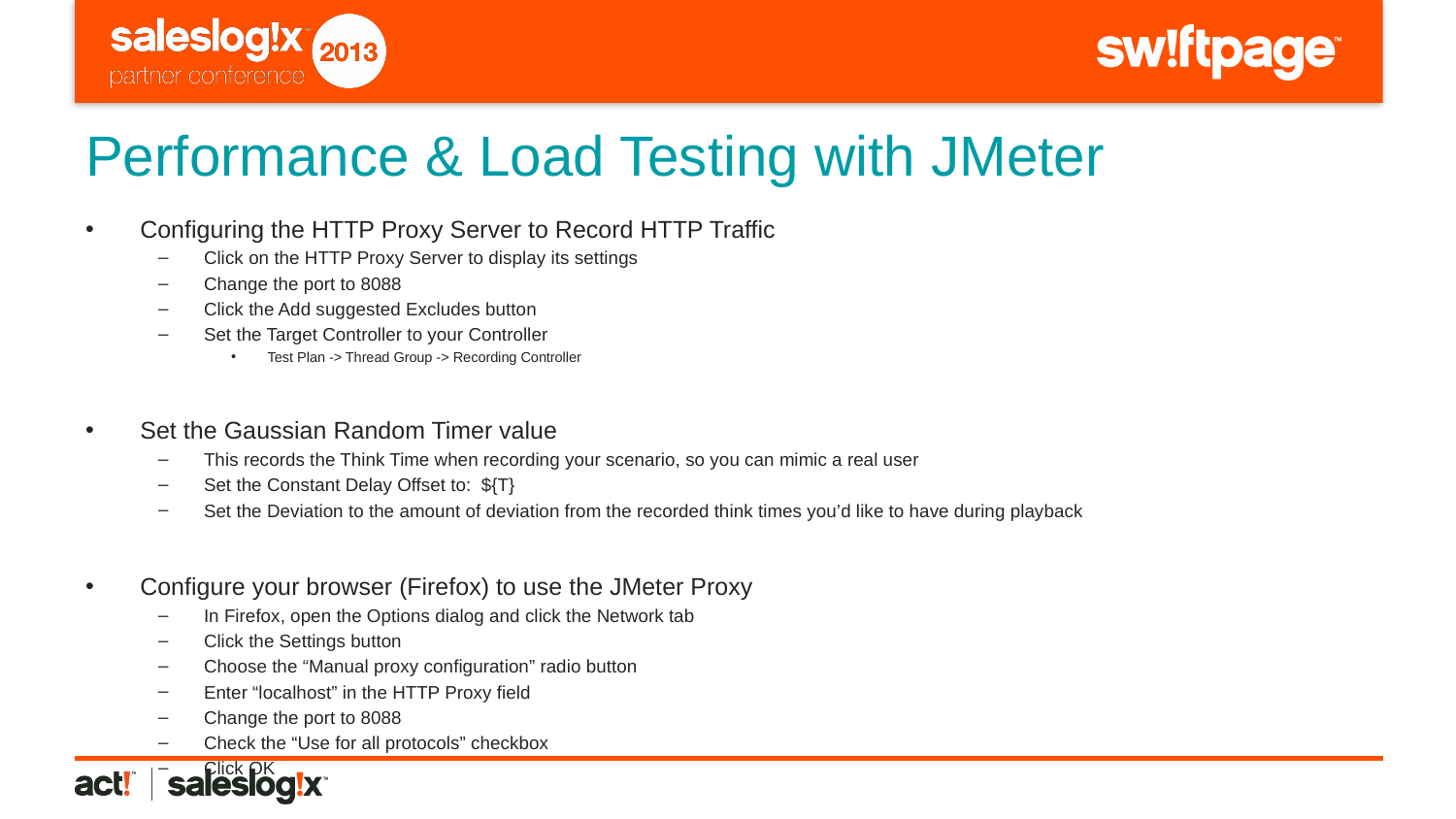

# Performance & Load Testing with JMeter
Configuring the HTTP Proxy Server to Record HTTP Traffic
Click on the HTTP Proxy Server to display its settings
Change the port to 8088
Click the Add suggested Excludes button
Set the Target Controller to your Controller
Test Plan -> Thread Group -> Recording Controller

Set the Gaussian Random Timer value
This records the Think Time when recording your scenario, so you can mimic a real user
Set the Constant Delay Offset to:  ${T}
Set the Deviation to the amount of deviation from the recorded think times you’d like to have during playback

Configure your browser (Firefox) to use the JMeter Proxy
In Firefox, open the Options dialog and click the Network tab
Click the Settings button
Choose the “Manual proxy configuration” radio button
Enter “localhost” in the HTTP Proxy field
Change the port to 8088
Check the “Use for all protocols” checkbox
Click OK